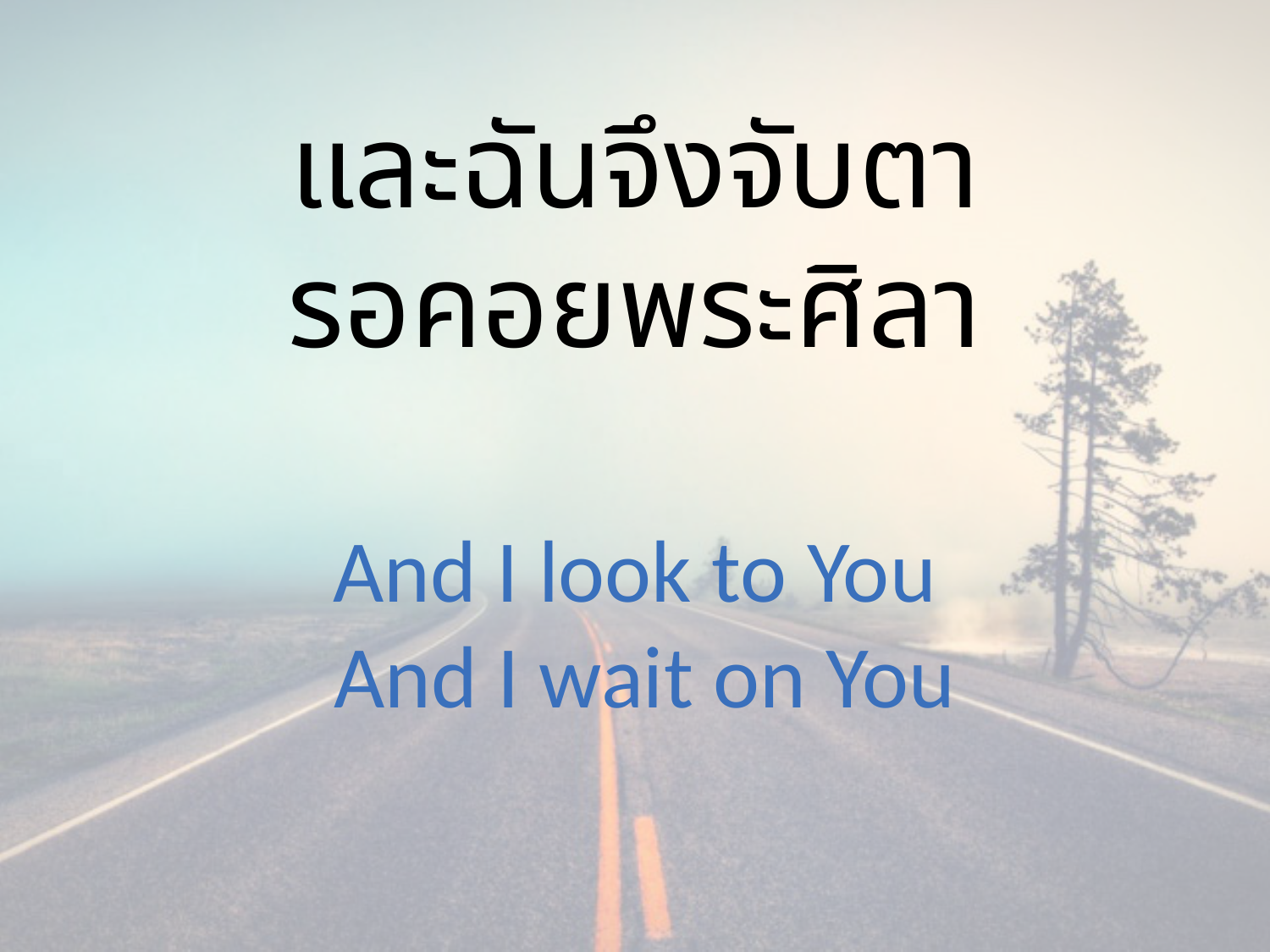

และฉันจึงจับตา
รอคอยพระศิลา
And I look to You
 And I wait on You